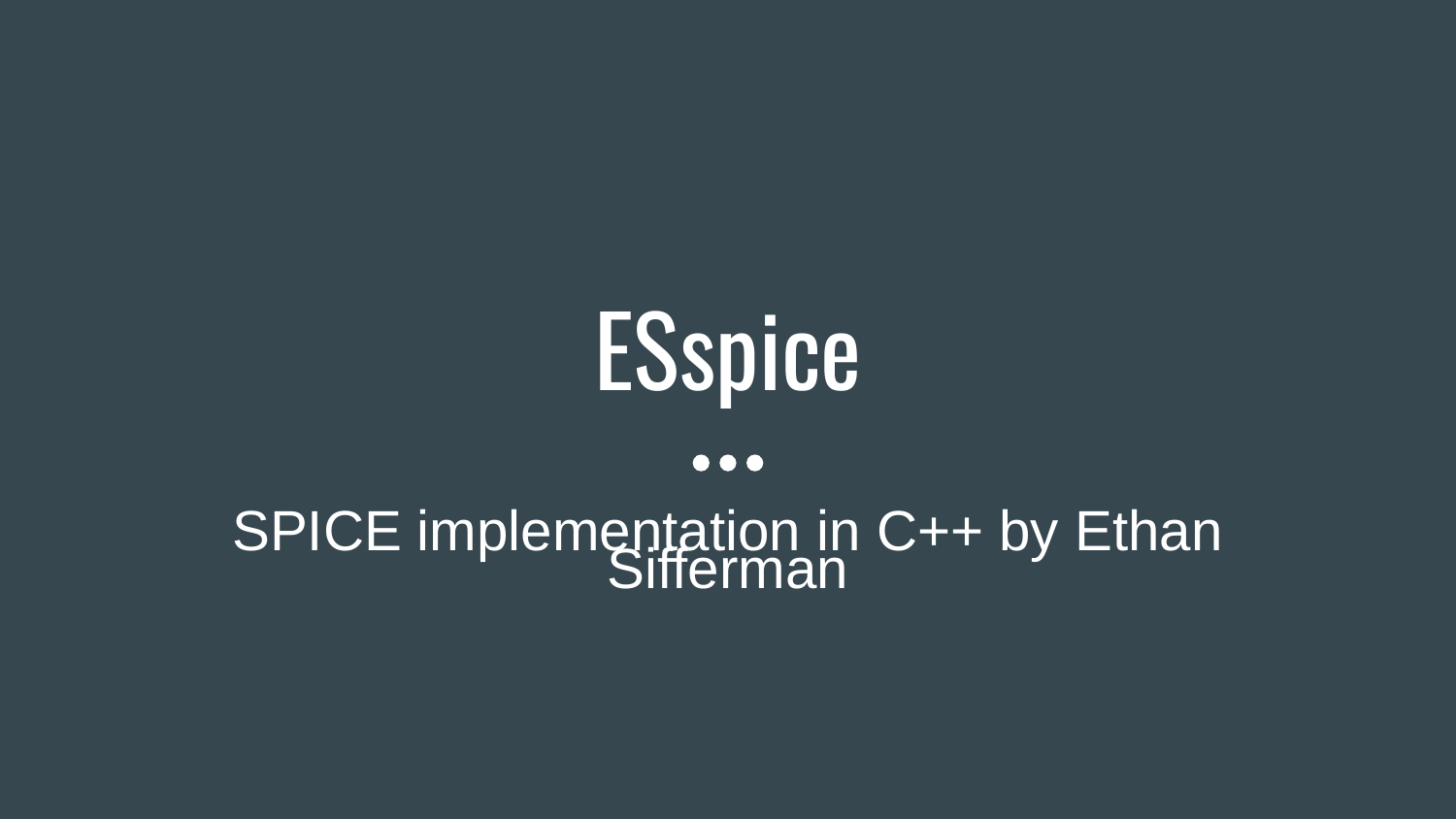

# ESspice
SPICE implementation in C++ by Ethan Sifferman